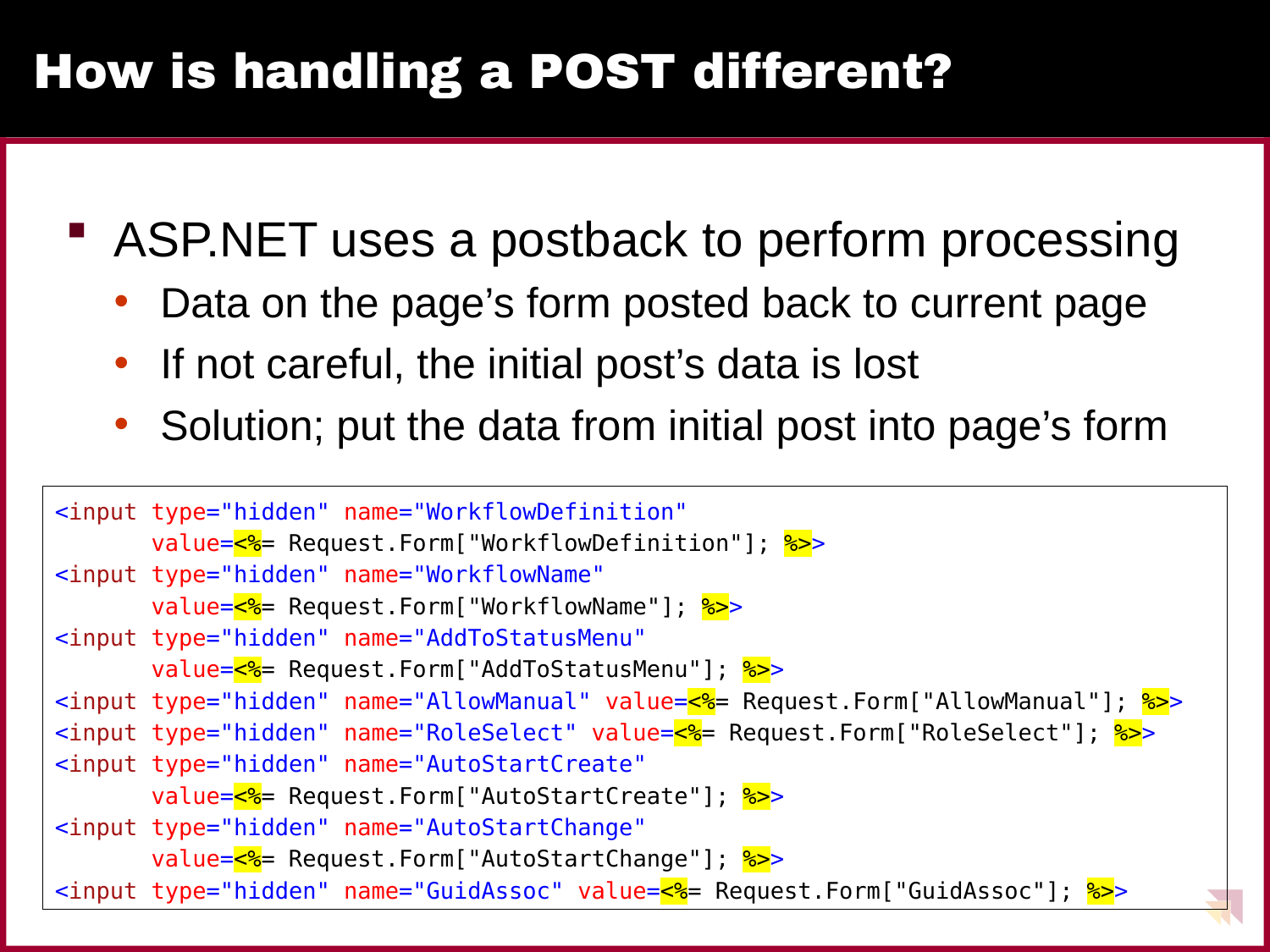

# How is handling a POST different?
ASP.NET uses a postback to perform processing
Data on the page’s form posted back to current page
If not careful, the initial post’s data is lost
Solution; put the data from initial post into page’s form
<input type="hidden" name="WorkflowDefinition"
       value=<%= Request.Form["WorkflowDefinition"]; %>>
<input type="hidden" name="WorkflowName"
       value=<%= Request.Form["WorkflowName"]; %>>
<input type="hidden" name="AddToStatusMenu"
       value=<%= Request.Form["AddToStatusMenu"]; %>>
<input type="hidden" name="AllowManual" value=<%= Request.Form["AllowManual"]; %>>
<input type="hidden" name="RoleSelect" value=<%= Request.Form["RoleSelect"]; %>>
<input type="hidden" name="AutoStartCreate"
       value=<%= Request.Form["AutoStartCreate"]; %>>
<input type="hidden" name="AutoStartChange"
       value=<%= Request.Form["AutoStartChange"]; %>>
<input type="hidden" name="GuidAssoc" value=<%= Request.Form["GuidAssoc"]; %>>